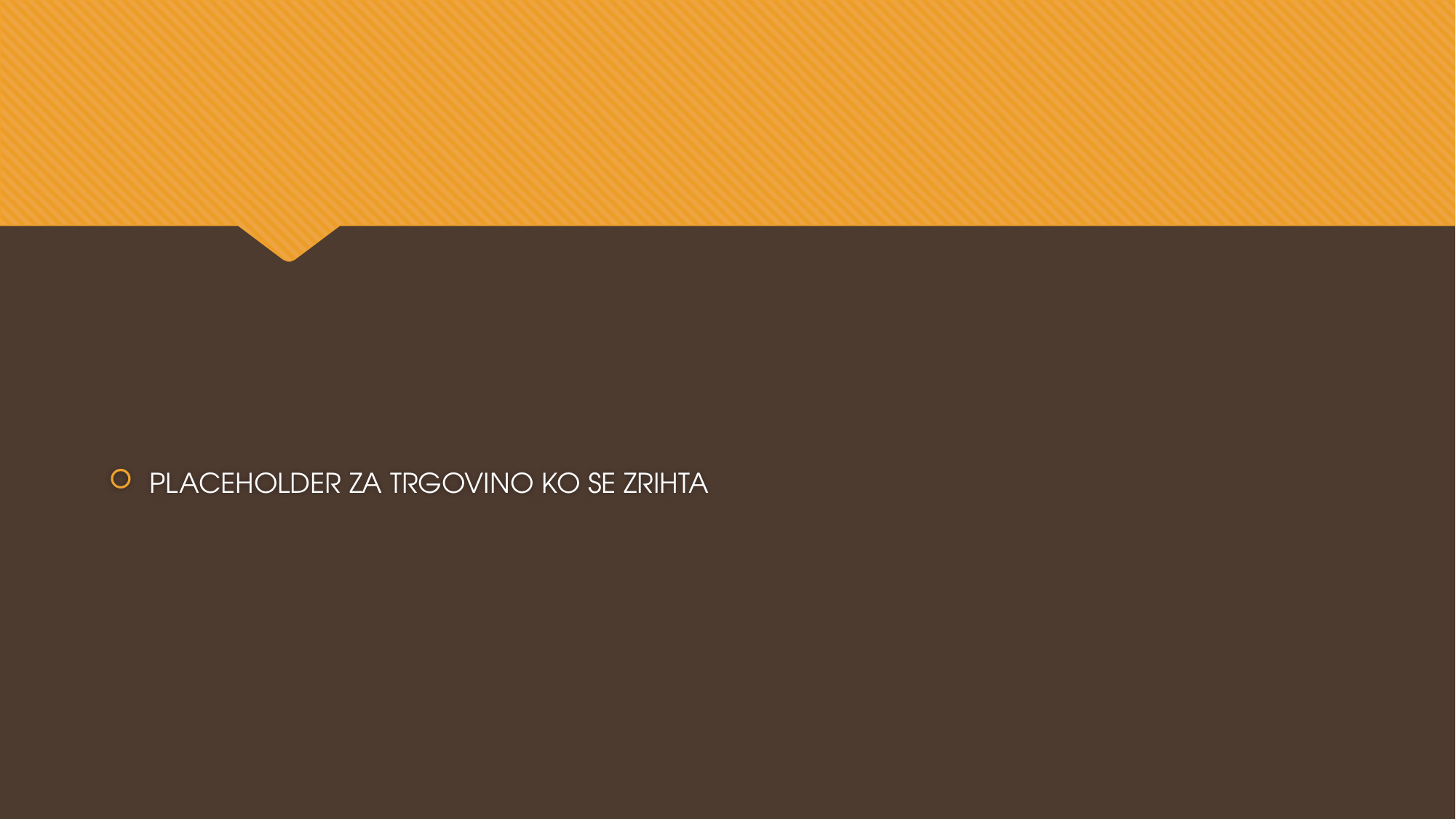

#
PLACEHOLDER ZA TRGOVINO KO SE ZRIHTA